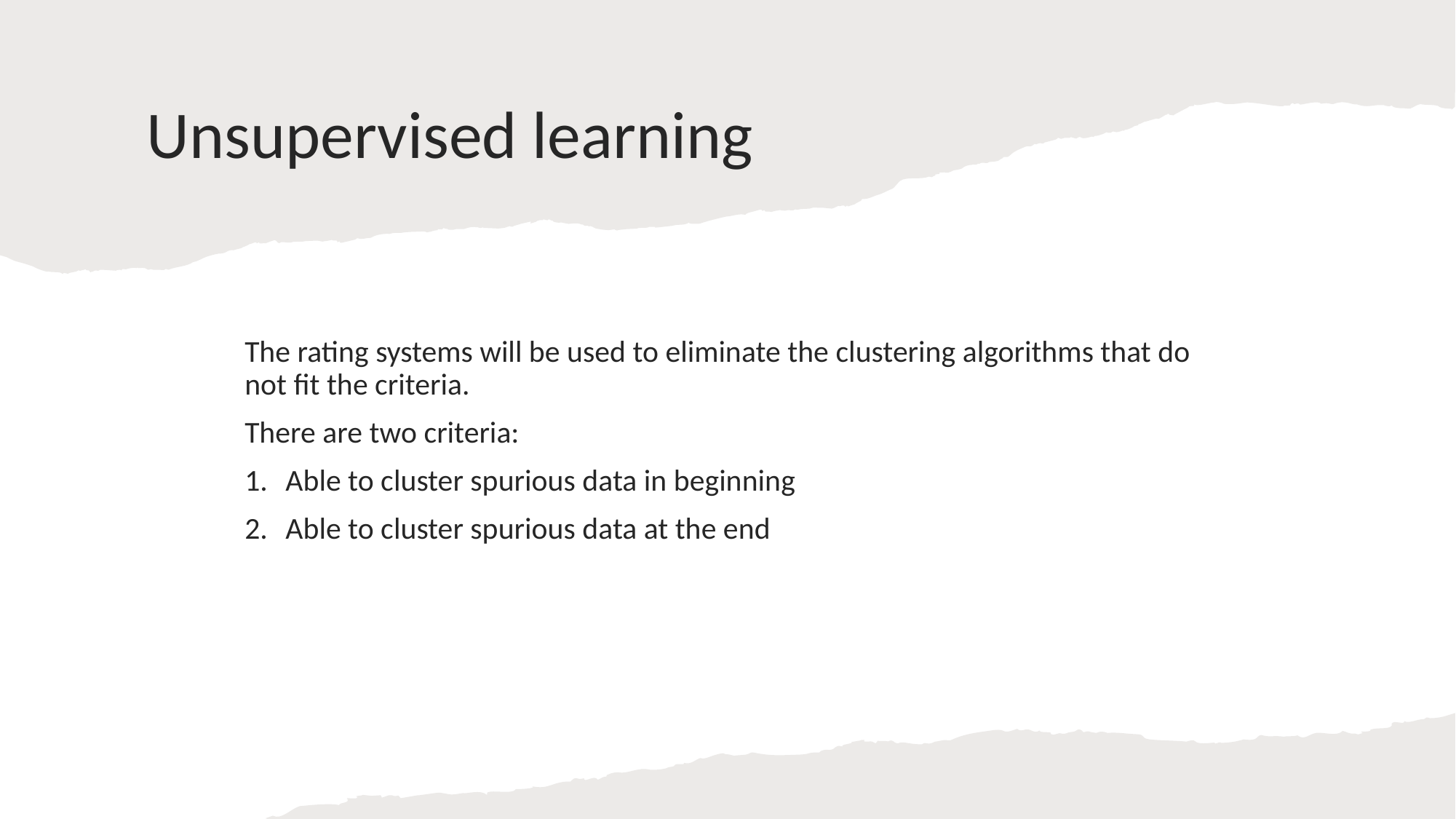

# Unsupervised learning
The rating systems will be used to eliminate the clustering algorithms that do not fit the criteria.
There are two criteria:
Able to cluster spurious data in beginning
Able to cluster spurious data at the end